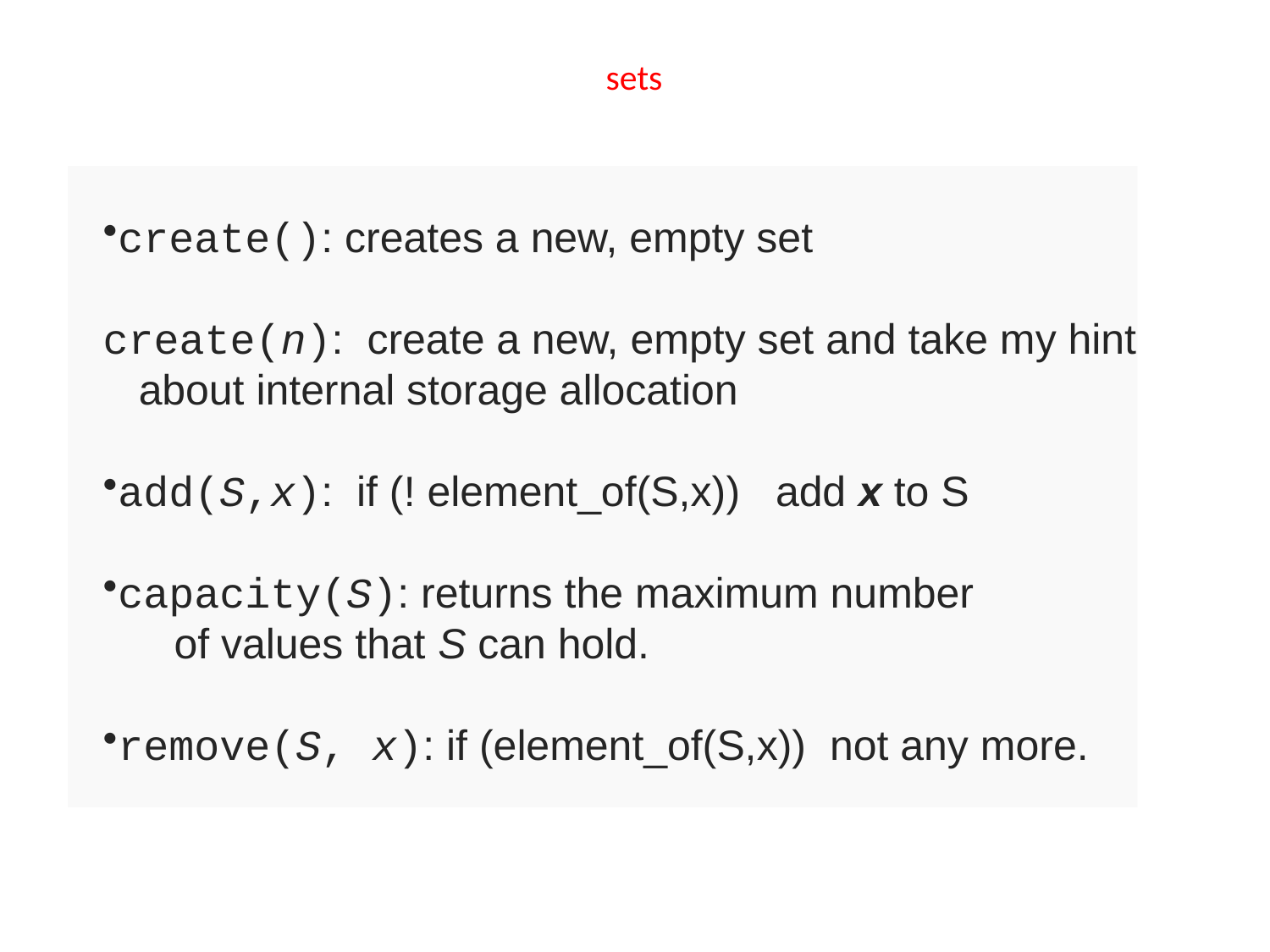

sets

create(): creates a new, empty set

create(n):  create a new, empty set and take my hint
   about internal storage allocation

add(S,x):  if (! element_of(S,x))   add x to S

capacity(S): returns the maximum number
      of values that S can hold.

remove(S, x): if (element_of(S,x))  not any more.